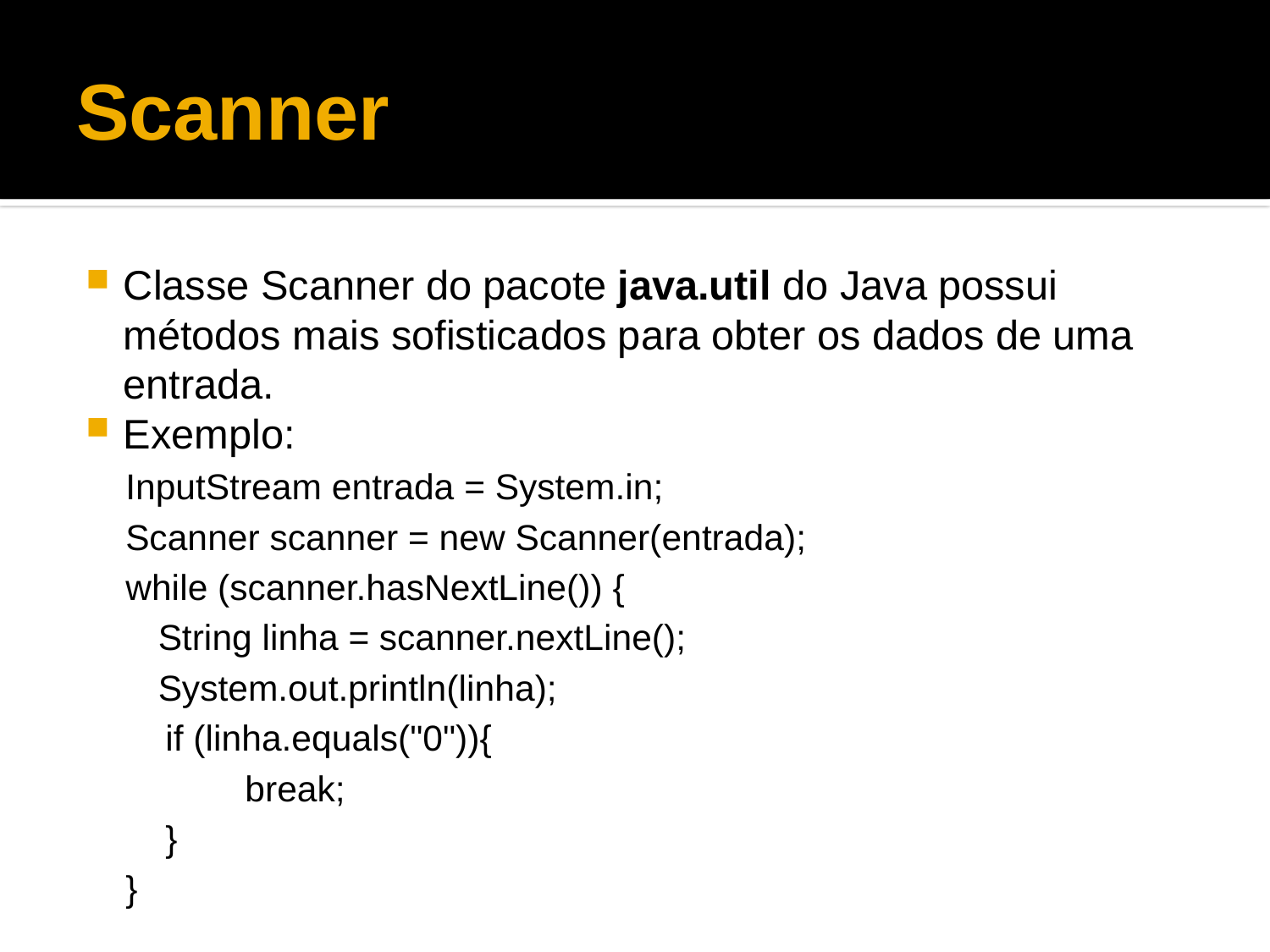

# Scanner
Classe Scanner do pacote java.util do Java possui métodos mais sofisticados para obter os dados de uma entrada.
Exemplo:
InputStream entrada = System.in;
Scanner scanner = new Scanner(entrada);
while (scanner.hasNextLine()) {
	String linha = scanner.nextLine();
	System.out.println(linha);
    if (linha.equals("0")){
            break;
    }
}